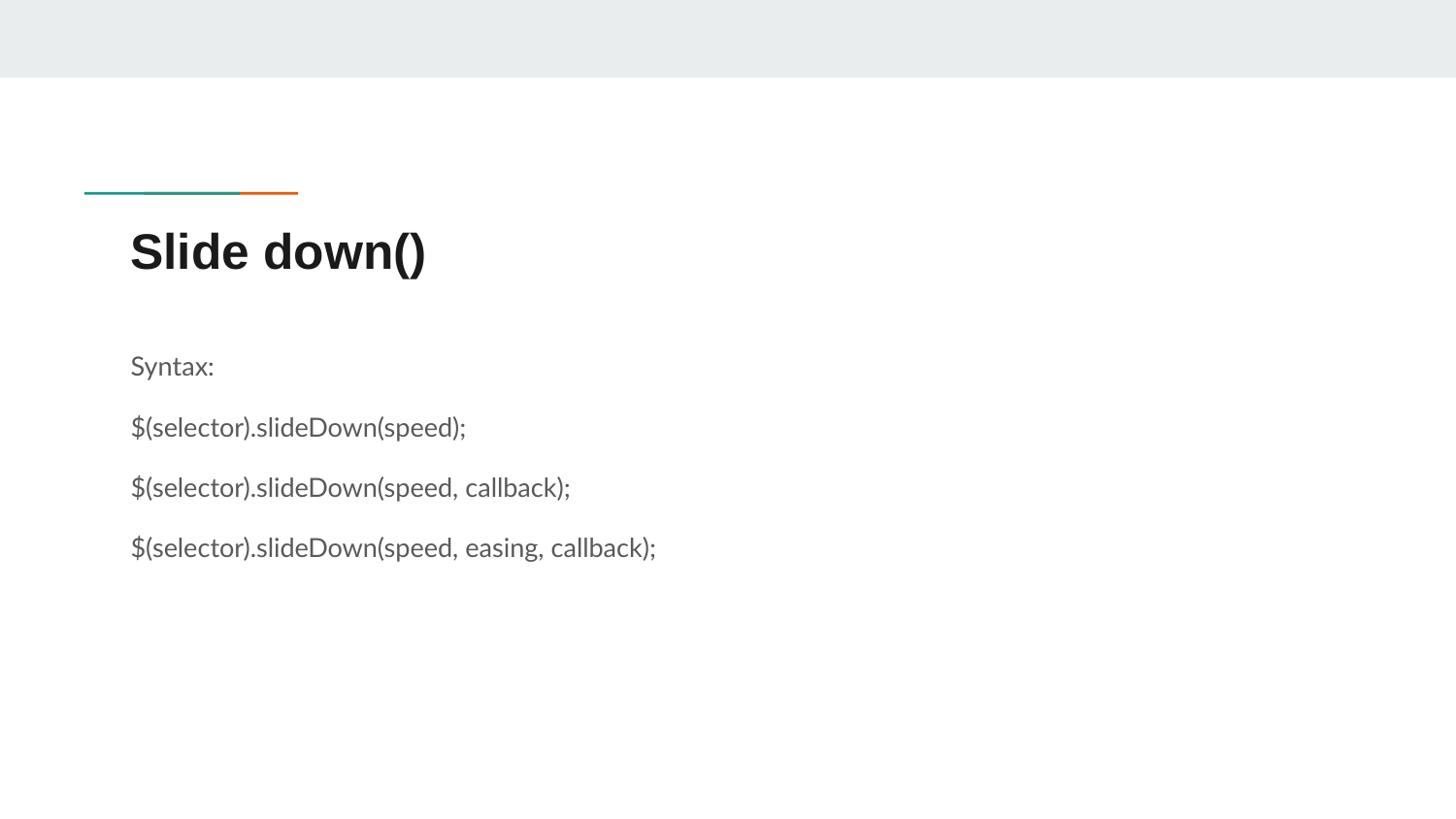

# Slide down()
Syntax:
$(selector).slideDown(speed);
$(selector).slideDown(speed, callback);
$(selector).slideDown(speed, easing, callback);